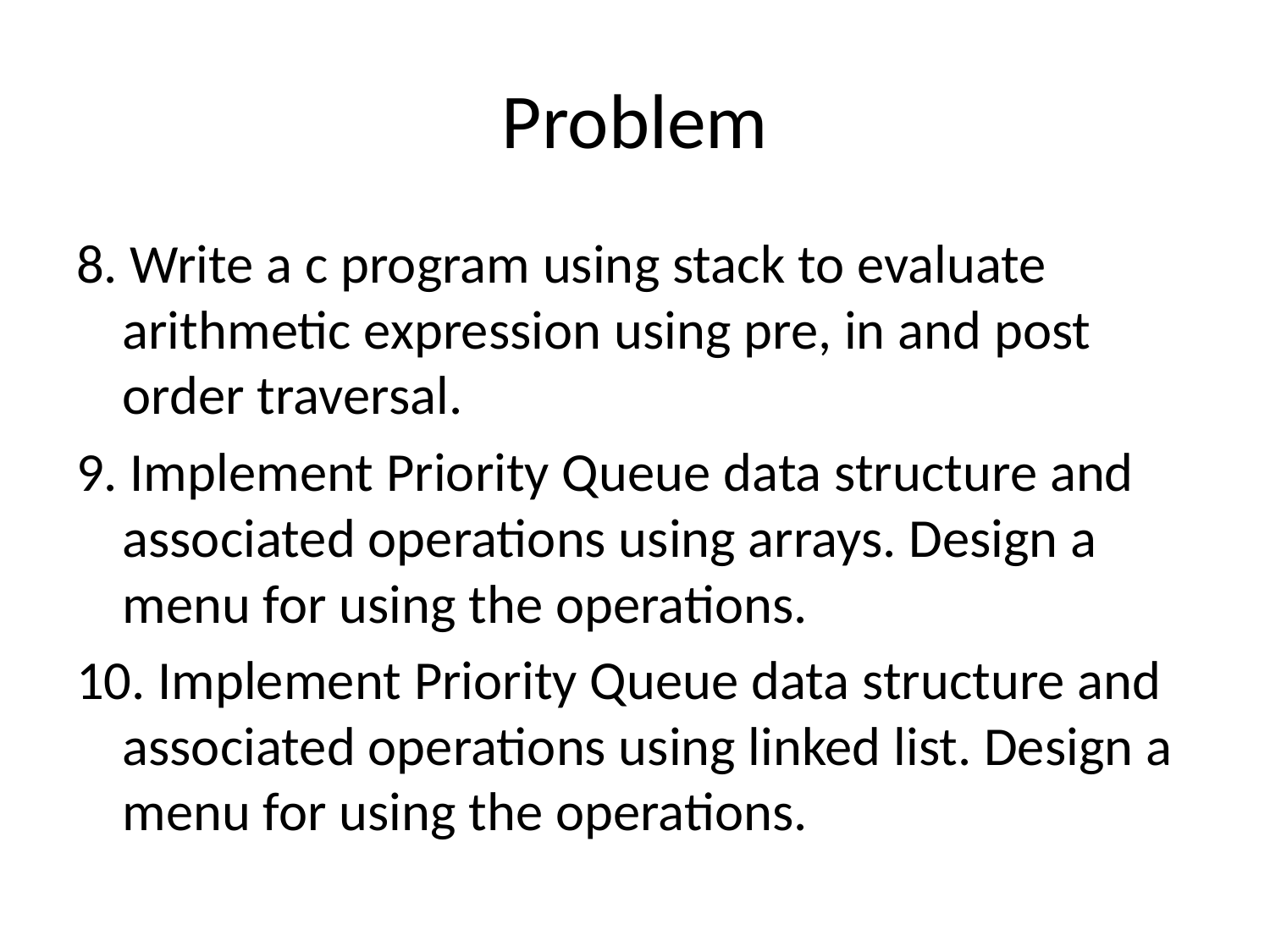

# Problem
8. Write a c program using stack to evaluate arithmetic expression using pre, in and post order traversal.
9. Implement Priority Queue data structure and associated operations using arrays. Design a menu for using the operations.
10. Implement Priority Queue data structure and associated operations using linked list. Design a menu for using the operations.